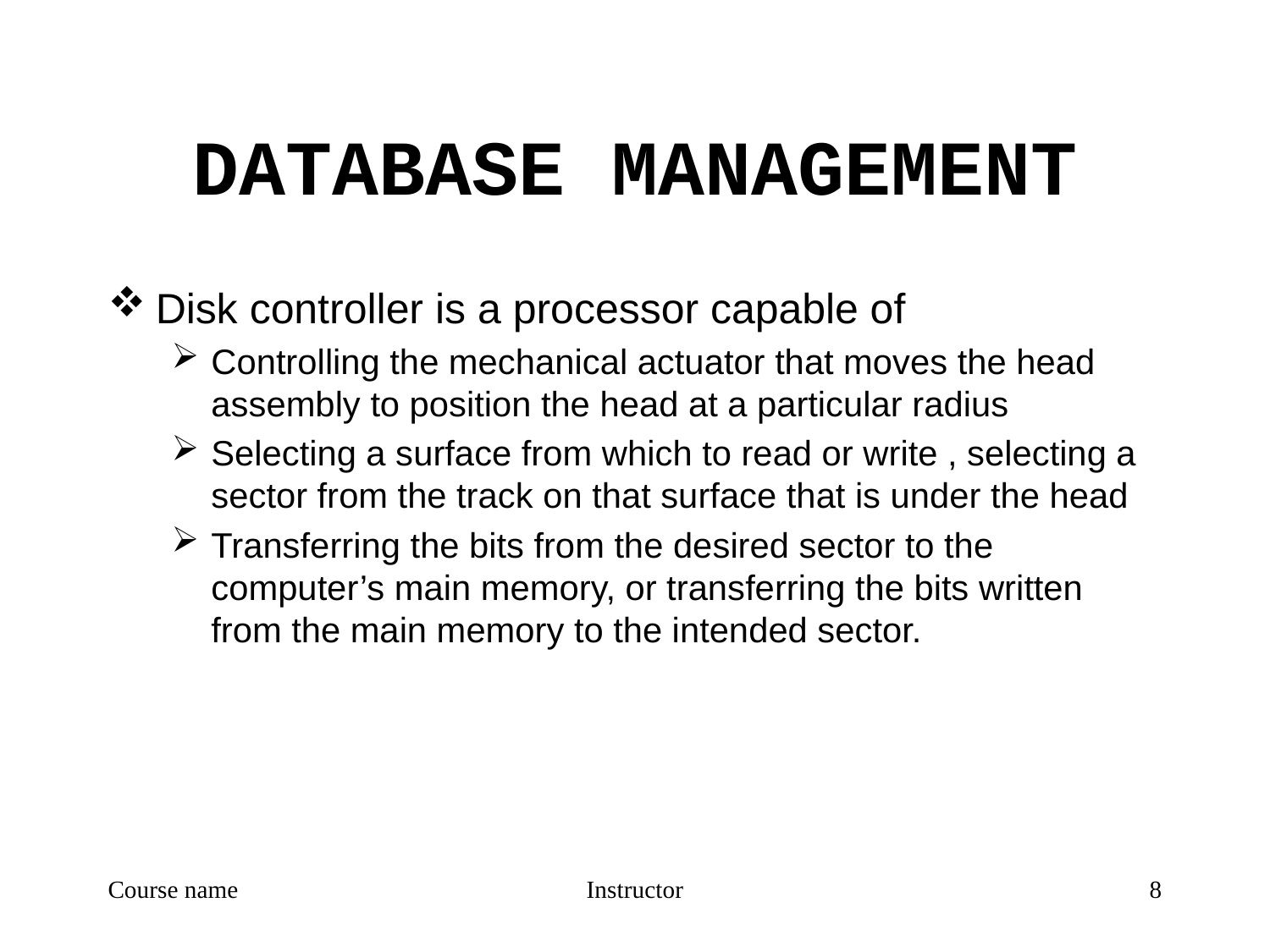

# DATABASE MANAGEMENT
Disk controller is a processor capable of
Controlling the mechanical actuator that moves the head assembly to position the head at a particular radius
Selecting a surface from which to read or write , selecting a sector from the track on that surface that is under the head
Transferring the bits from the desired sector to the computer’s main memory, or transferring the bits written from the main memory to the intended sector.
Course name
Instructor
8